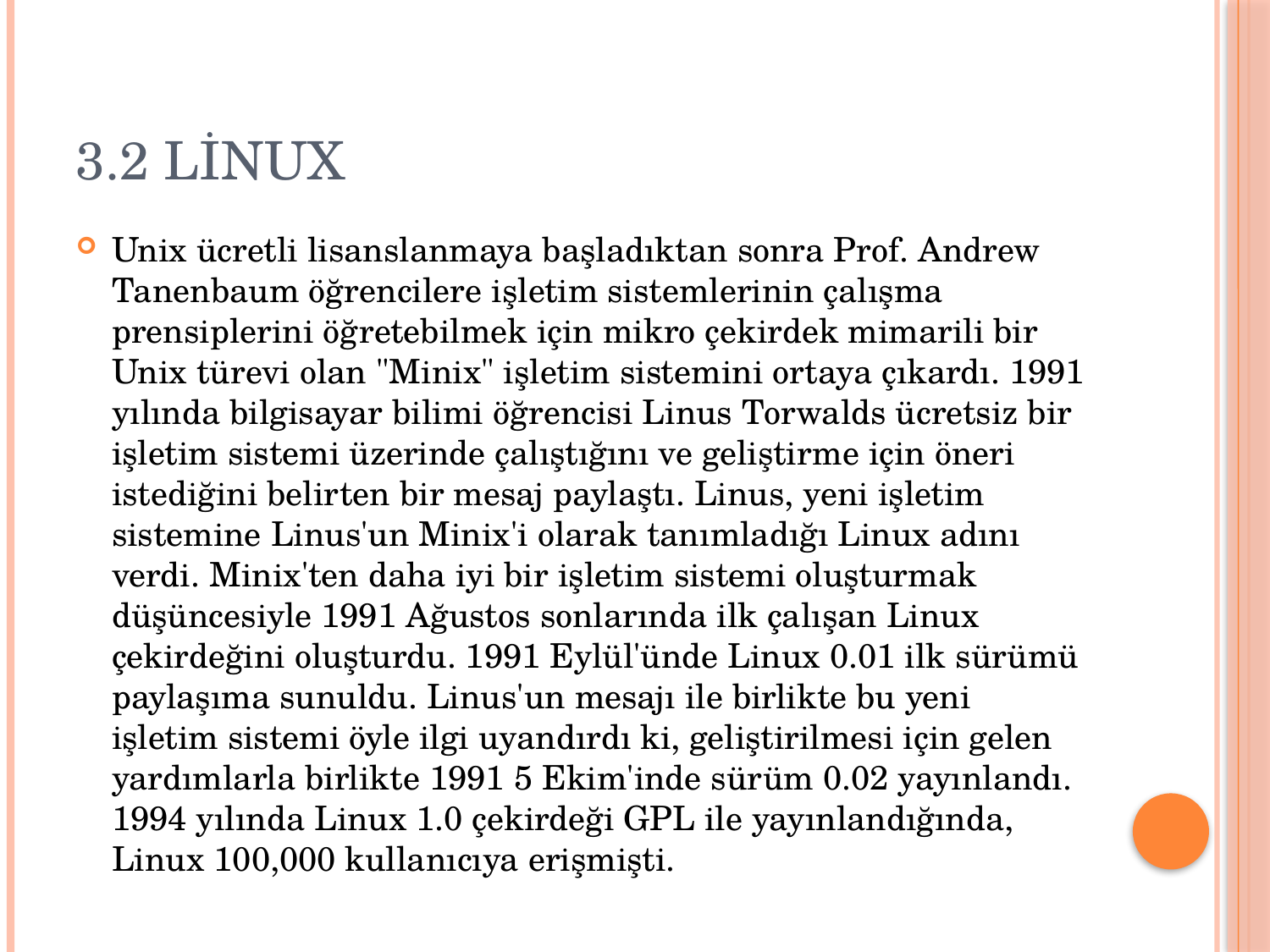

# 3.2 Linux
Unix ücretli lisanslanmaya başladıktan sonra Prof. Andrew Tanenbaum öğrencilere işletim sistemlerinin çalışma prensiplerini öğretebilmek için mikro çekirdek mimarili bir Unix türevi olan "Minix" işletim sistemini ortaya çıkardı. 1991 yılında bilgisayar bilimi öğrencisi Linus Torwalds ücretsiz bir işletim sistemi üzerinde çalıştığını ve geliştirme için öneri istediğini belirten bir mesaj paylaştı. Linus, yeni işletim sistemine Linus'un Minix'i olarak tanımladığı Linux adını verdi. Minix'ten daha iyi bir işletim sistemi oluşturmak düşüncesiyle 1991 Ağustos sonlarında ilk çalışan Linux çekirdeğini oluşturdu. 1991 Eylül'ünde Linux 0.01 ilk sürümü paylaşıma sunuldu. Linus'un mesajı ile birlikte bu yeni işletim sistemi öyle ilgi uyandırdı ki, geliştirilmesi için gelen yardımlarla birlikte 1991 5 Ekim'inde sürüm 0.02 yayınlandı. 1994 yılında Linux 1.0 çekirdeği GPL ile yayınlandığında, Linux 100,000 kullanıcıya erişmişti.